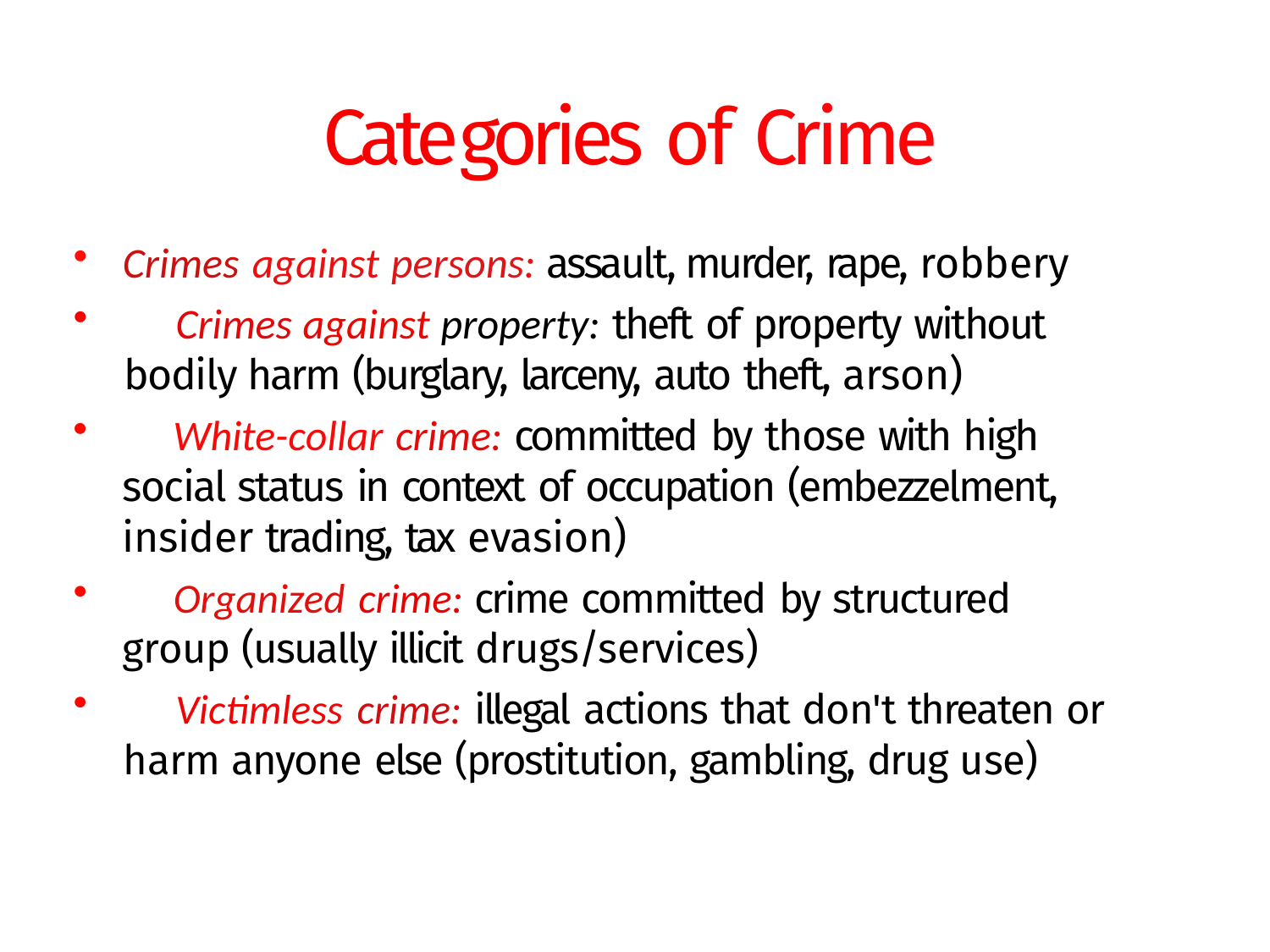

# Categories of Crime
Crimes against persons: assault, murder, rape, robbery
	Crimes against property: theft of property without bodily harm (burglary, larceny, auto theft, arson)
	White-collar crime: committed by those with high social status in context of occupation (embezzelment, insider trading, tax evasion)
	Organized crime: crime committed by structured group (usually illicit drugs/services)
	Victimless crime: illegal actions that don't threaten or harm anyone else (prostitution, gambling, drug use)